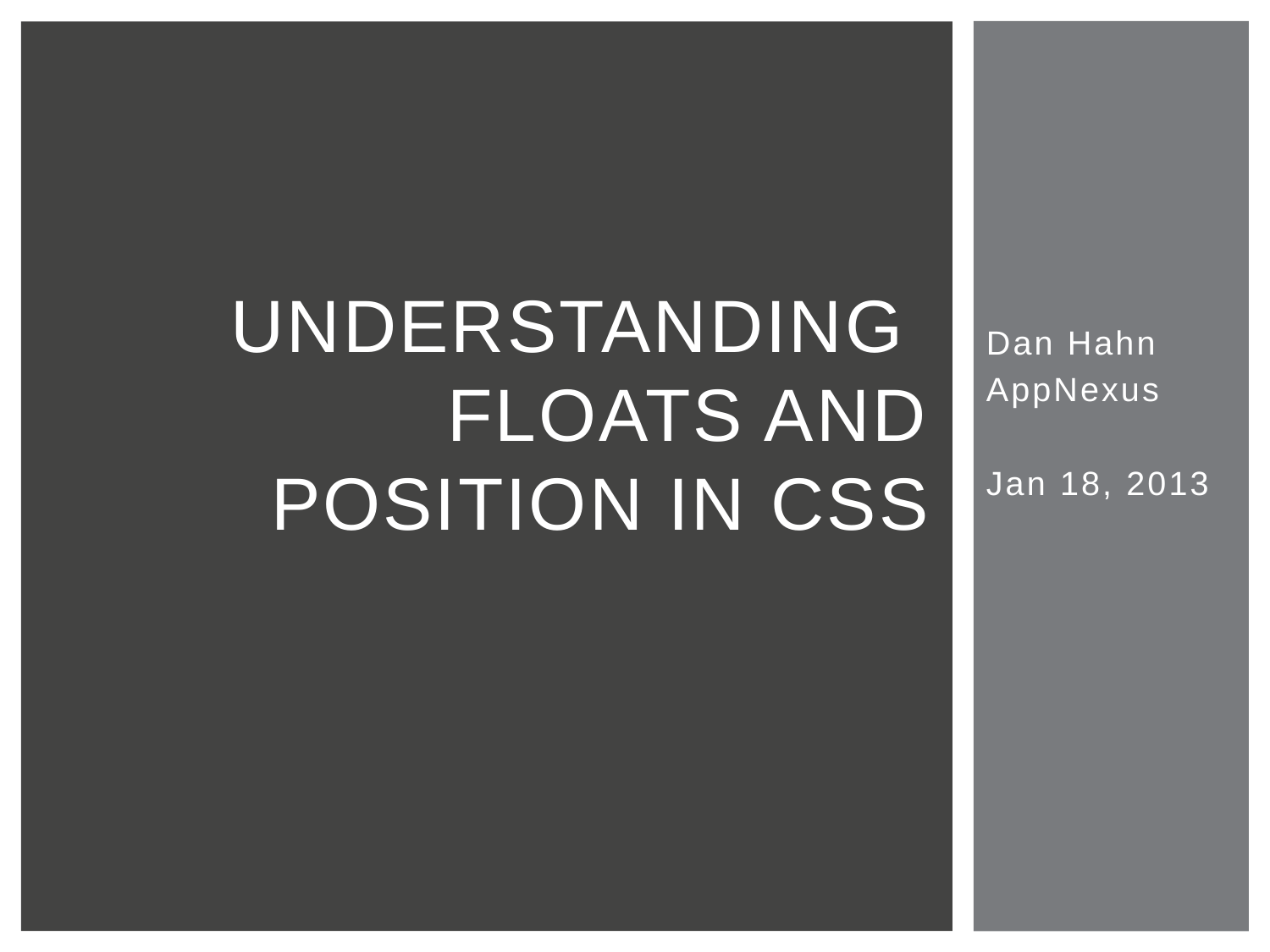

# Understanding Floats and Position in CSS
Dan Hahn
AppNexus

Jan 18, 2013